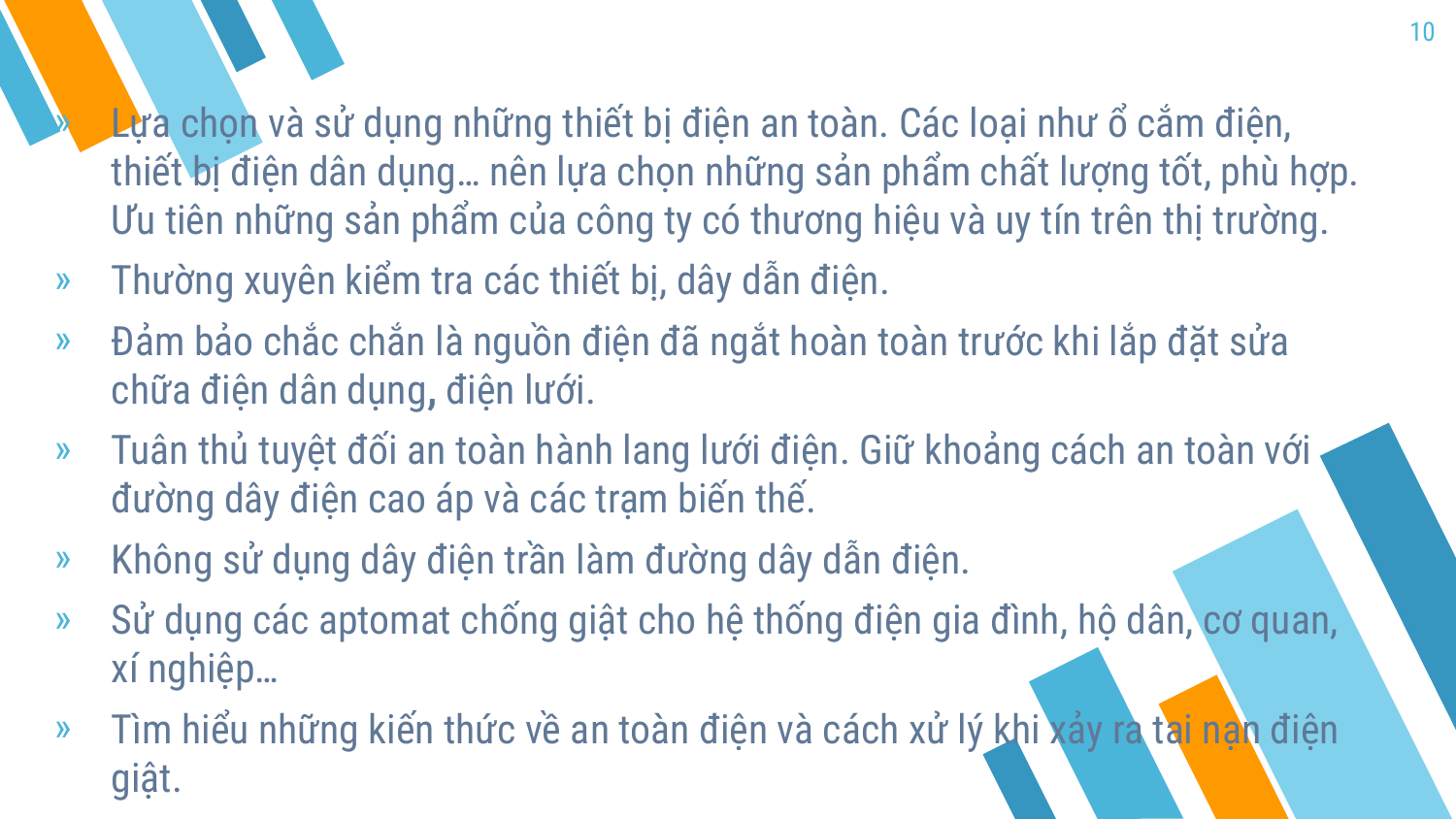

10
Lựa chọn và sử dụng những thiết bị điện an toàn. Các loại như ổ cắm điện, thiết bị điện dân dụng… nên lựa chọn những sản phẩm chất lượng tốt, phù hợp. Ưu tiên những sản phẩm của công ty có thương hiệu và uy tín trên thị trường.
Thường xuyên kiểm tra các thiết bị, dây dẫn điện.
Đảm bảo chắc chắn là nguồn điện đã ngắt hoàn toàn trước khi lắp đặt sửa chữa điện dân dụng, điện lưới.
Tuân thủ tuyệt đối an toàn hành lang lưới điện. Giữ khoảng cách an toàn với đường dây điện cao áp và các trạm biến thế.
Không sử dụng dây điện trần làm đường dây dẫn điện.
Sử dụng các aptomat chống giật cho hệ thống điện gia đình, hộ dân, cơ quan, xí nghiệp…
Tìm hiểu những kiến thức về an toàn điện và cách xử lý khi xảy ra tai nạn điện giật.